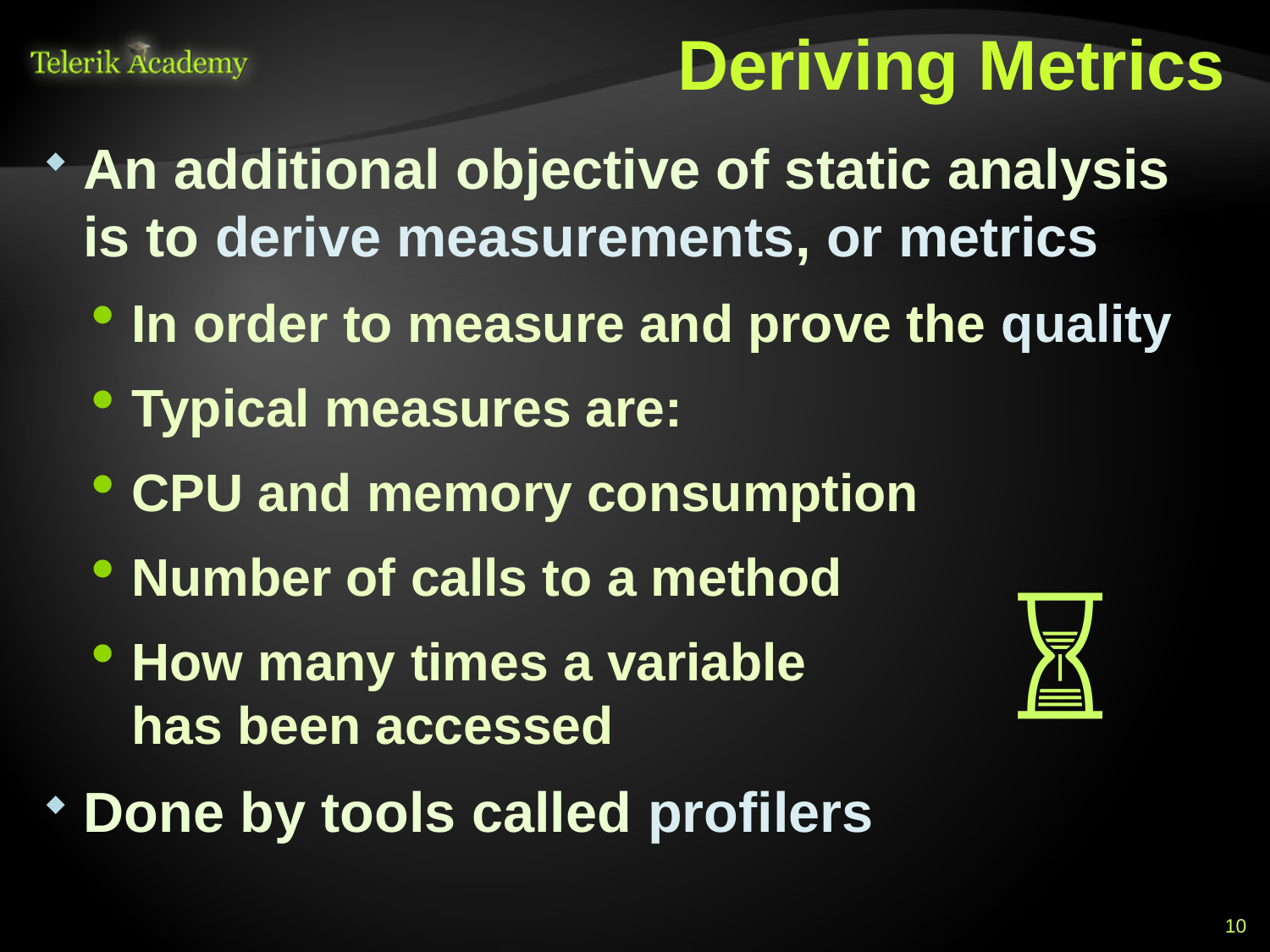

# Deriving Metrics
An additional objective of static analysis is to derive measurements, or metrics
In order to measure and prove the quality
Typical measures are:
CPU and memory consumption
Number of calls to a method
How many times a variable
has been accessed
Done by tools called profilers

⏳
10